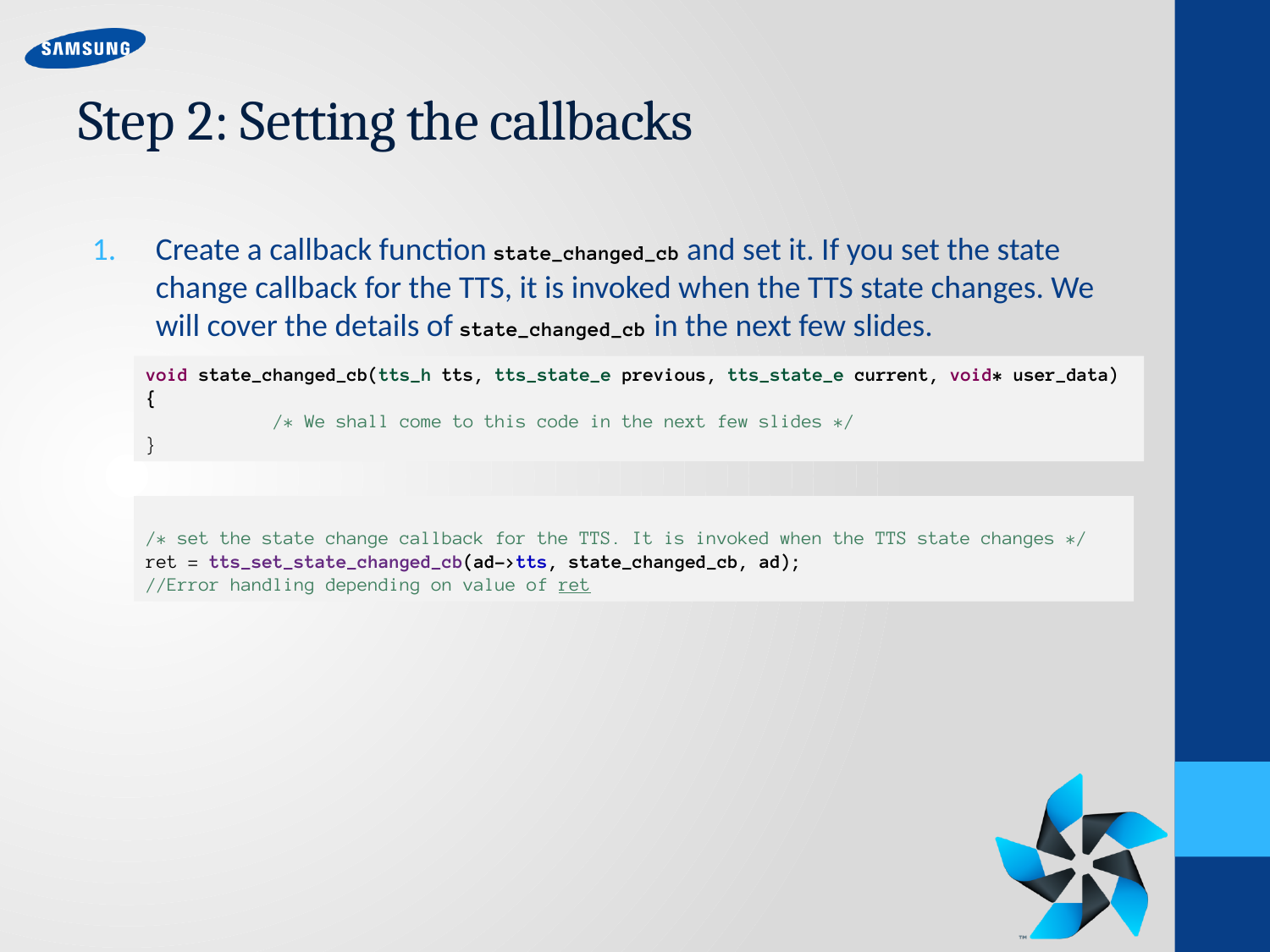

# Step 2: Setting the callbacks
Create a callback function state_changed_cb and set it. If you set the state change callback for the TTS, it is invoked when the TTS state changes. We will cover the details of state_changed_cb in the next few slides.
void state_changed_cb(tts_h tts, tts_state_e previous, tts_state_e current, void* user_data) {
	/* We shall come to this code in the next few slides */
}

/* set the state change callback for the TTS. It is invoked when the TTS state changes */
ret = tts_set_state_changed_cb(ad->tts, state_changed_cb, ad);
//Error handling depending on value of ret